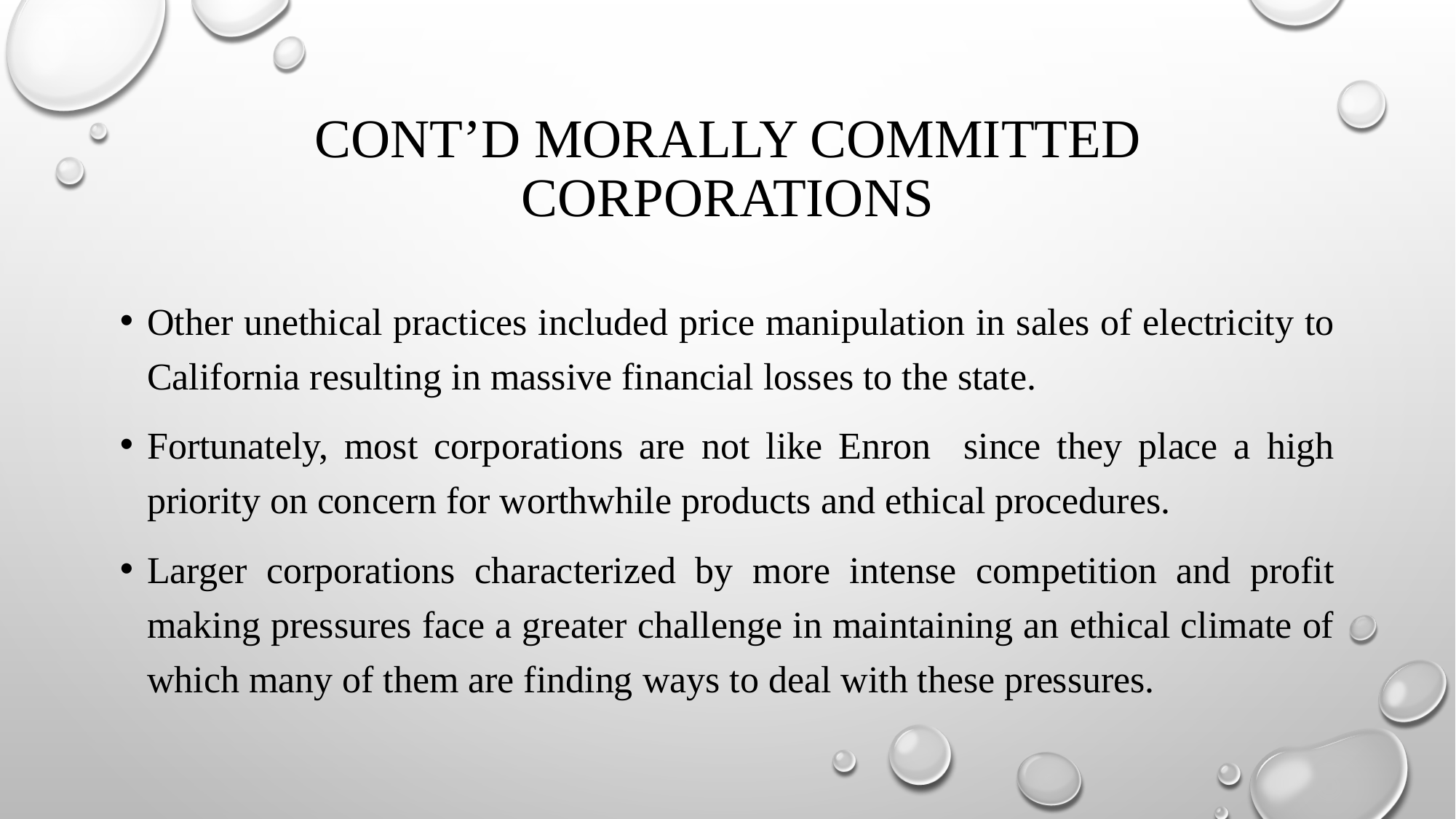

# Cont’d Morally committed corporations
Other unethical practices included price manipulation in sales of electricity to California resulting in massive financial losses to the state.
Fortunately, most corporations are not like Enron  since they place a high priority on concern for worthwhile products and ethical procedures.
Larger corporations characterized by more intense competition and profit making pressures face a greater challenge in maintaining an ethical climate of which many of them are finding ways to deal with these pressures.